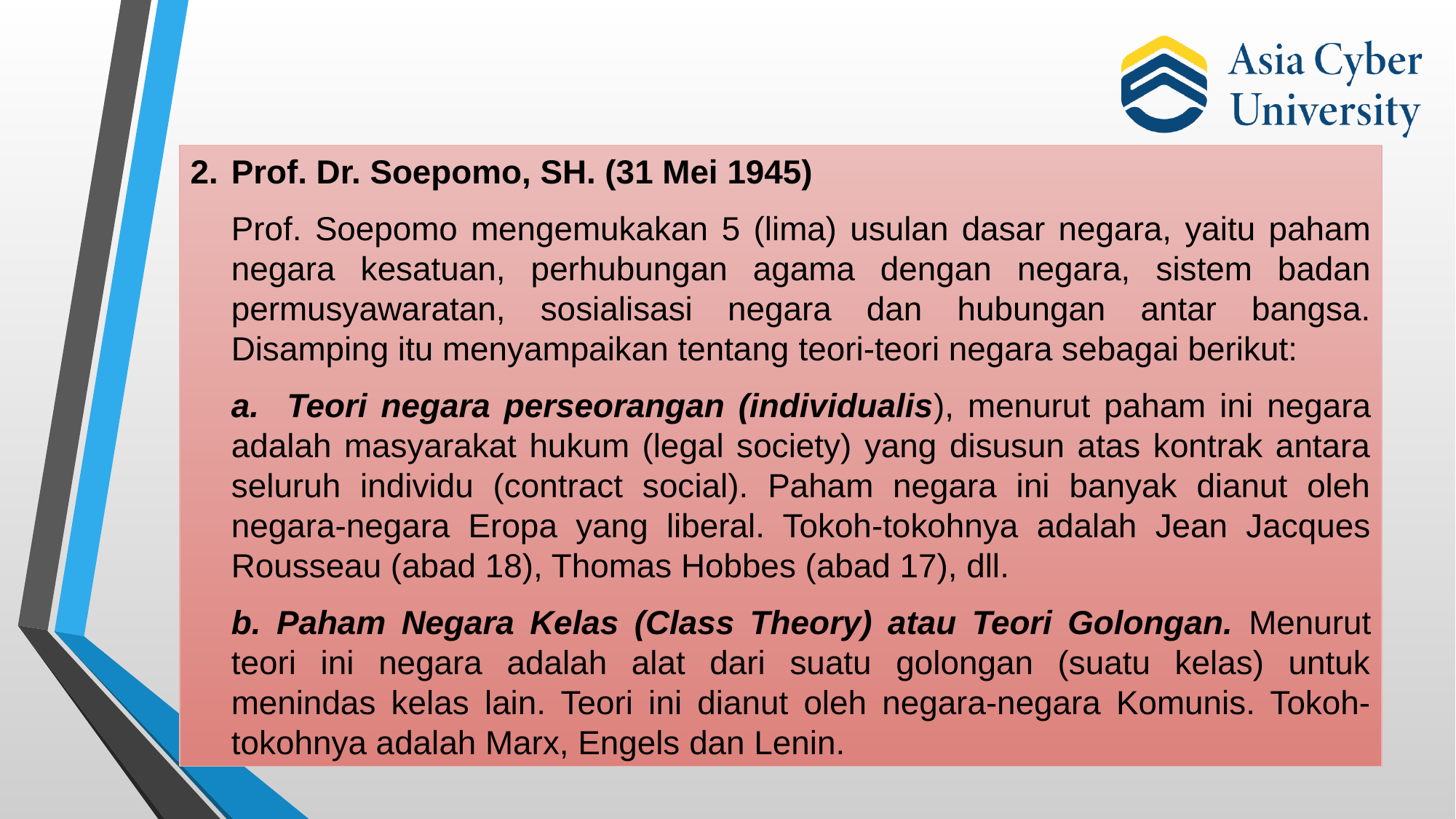

Prof. Dr. Soepomo, SH. (31 Mei 1945)
	Prof. Soepomo mengemukakan 5 (lima) usulan dasar negara, yaitu paham negara kesatuan, perhubungan agama dengan negara, sistem badan permusyawaratan, sosialisasi negara dan hubungan antar bangsa. Disamping itu menyampaikan tentang teori-teori negara sebagai berikut:
	a.  Teori negara perseorangan (individualis), menurut paham ini negara adalah masyarakat hukum (legal society) yang disusun atas kontrak antara seluruh individu (contract social). Paham negara ini banyak dianut oleh negara-negara Eropa yang liberal. Tokoh-tokohnya adalah Jean Jacques Rousseau (abad 18), Thomas Hobbes (abad 17), dll.
	b. Paham Negara Kelas (Class Theory) atau Teori Golongan. Menurut teori ini negara adalah alat dari suatu golongan (suatu kelas) untuk menindas kelas lain. Teori ini dianut oleh negara-negara Komunis. Tokoh-tokohnya adalah Marx, Engels dan Lenin.